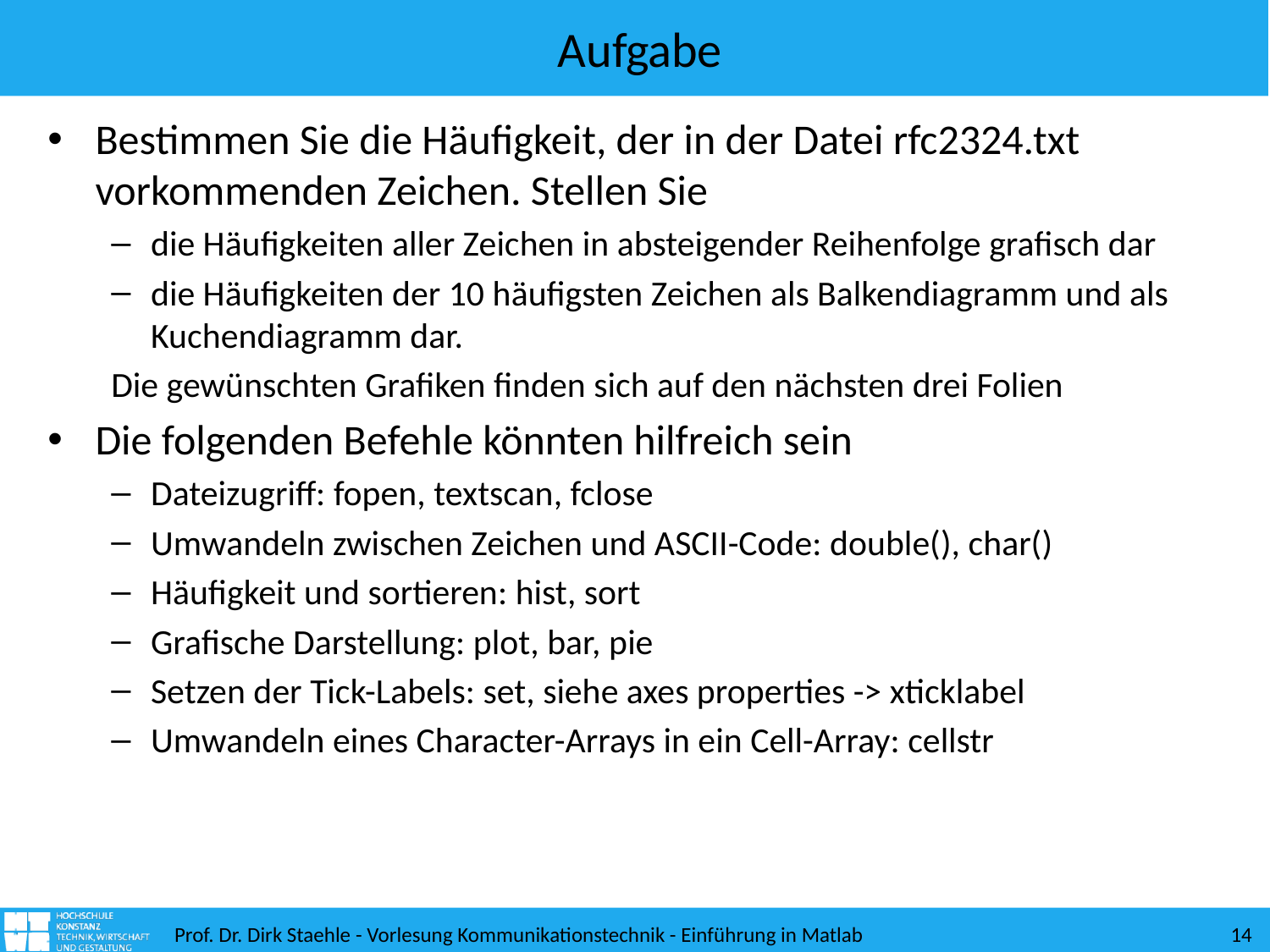

# Aufgabe
Bestimmen Sie die Häufigkeit, der in der Datei rfc2324.txt vorkommenden Zeichen. Stellen Sie
die Häufigkeiten aller Zeichen in absteigender Reihenfolge grafisch dar
die Häufigkeiten der 10 häufigsten Zeichen als Balkendiagramm und als Kuchendiagramm dar.
Die gewünschten Grafiken finden sich auf den nächsten drei Folien
Die folgenden Befehle könnten hilfreich sein
Dateizugriff: fopen, textscan, fclose
Umwandeln zwischen Zeichen und ASCII-Code: double(), char()
Häufigkeit und sortieren: hist, sort
Grafische Darstellung: plot, bar, pie
Setzen der Tick-Labels: set, siehe axes properties -> xticklabel
Umwandeln eines Character-Arrays in ein Cell-Array: cellstr

Prof. Dr. Dirk Staehle - Vorlesung Kommunikationstechnik - Einführung in Matlab
14